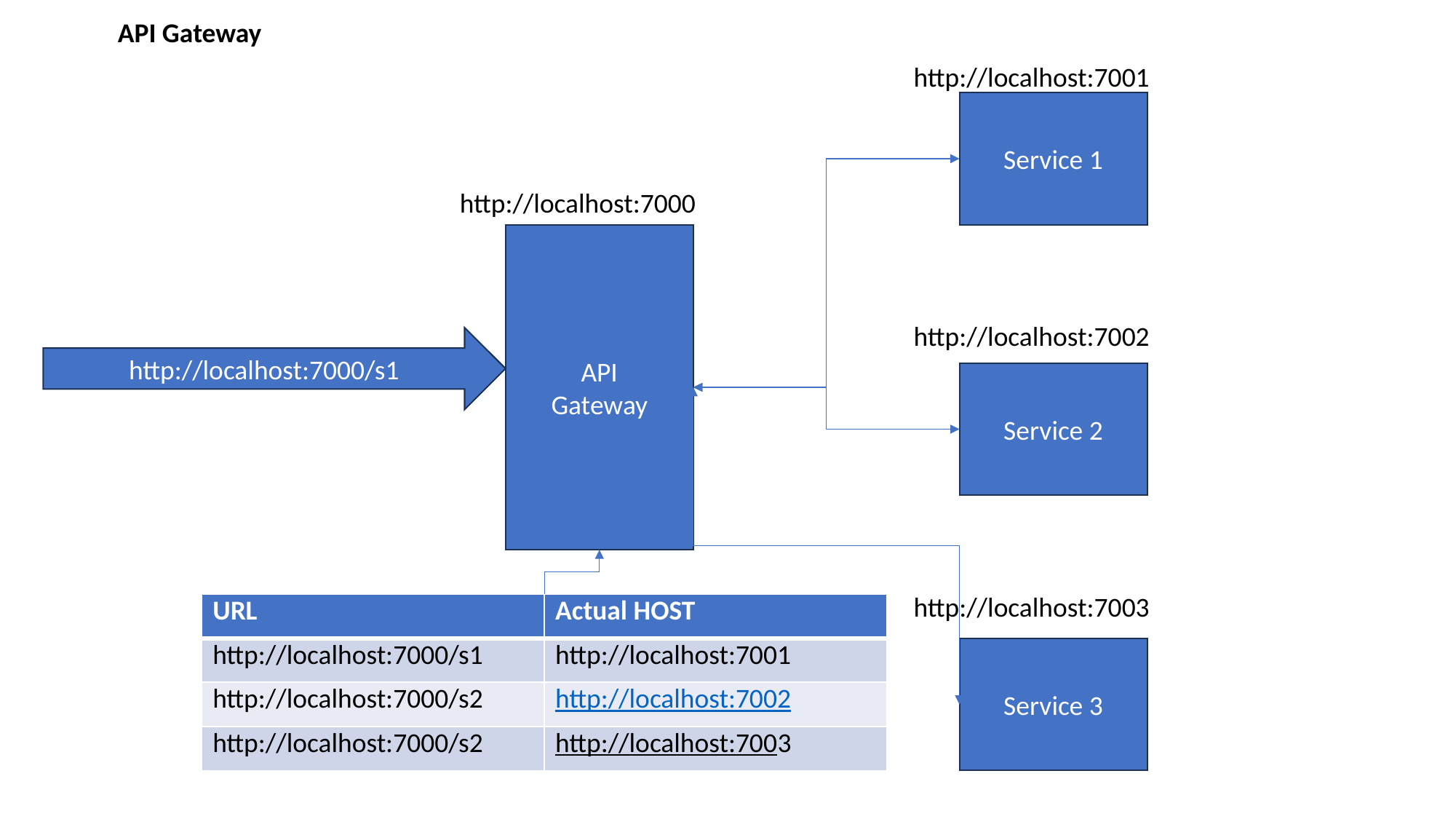

API Gateway
http://localhost:7001
Service 1
http://localhost:7000
API
Gateway
http://localhost:7002
http://localhost:7000/s1
Service 2
http://localhost:7003
| URL | Actual HOST |
| --- | --- |
| http://localhost:7000/s1 | http://localhost:7001 |
| http://localhost:7000/s2 | http://localhost:7002 |
| http://localhost:7000/s2 | http://localhost:7003 |
Service 3